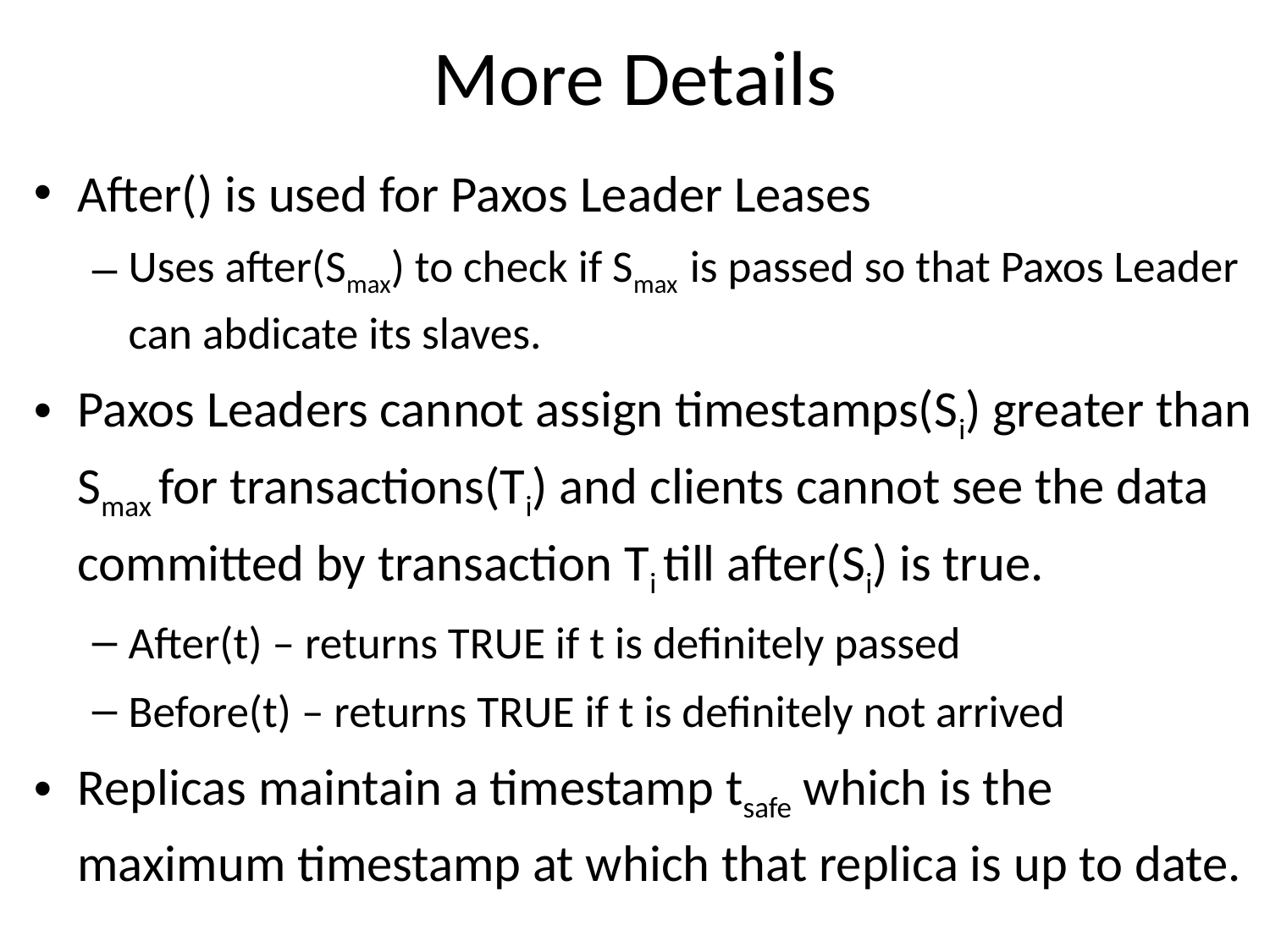

# More Details
After() is used for Paxos Leader Leases
Uses after(Smax) to check if Smax  is passed so that Paxos Leader can abdicate its slaves.
Paxos Leaders cannot assign timestamps(Si) greater than Smax for transactions(Ti) and clients cannot see the data committed by transaction Ti till after(Si) is true.
After(t) – returns TRUE if t is definitely passed
Before(t) – returns TRUE if t is definitely not arrived
Replicas maintain a timestamp tsafe which is the maximum timestamp at which that replica is up to date.